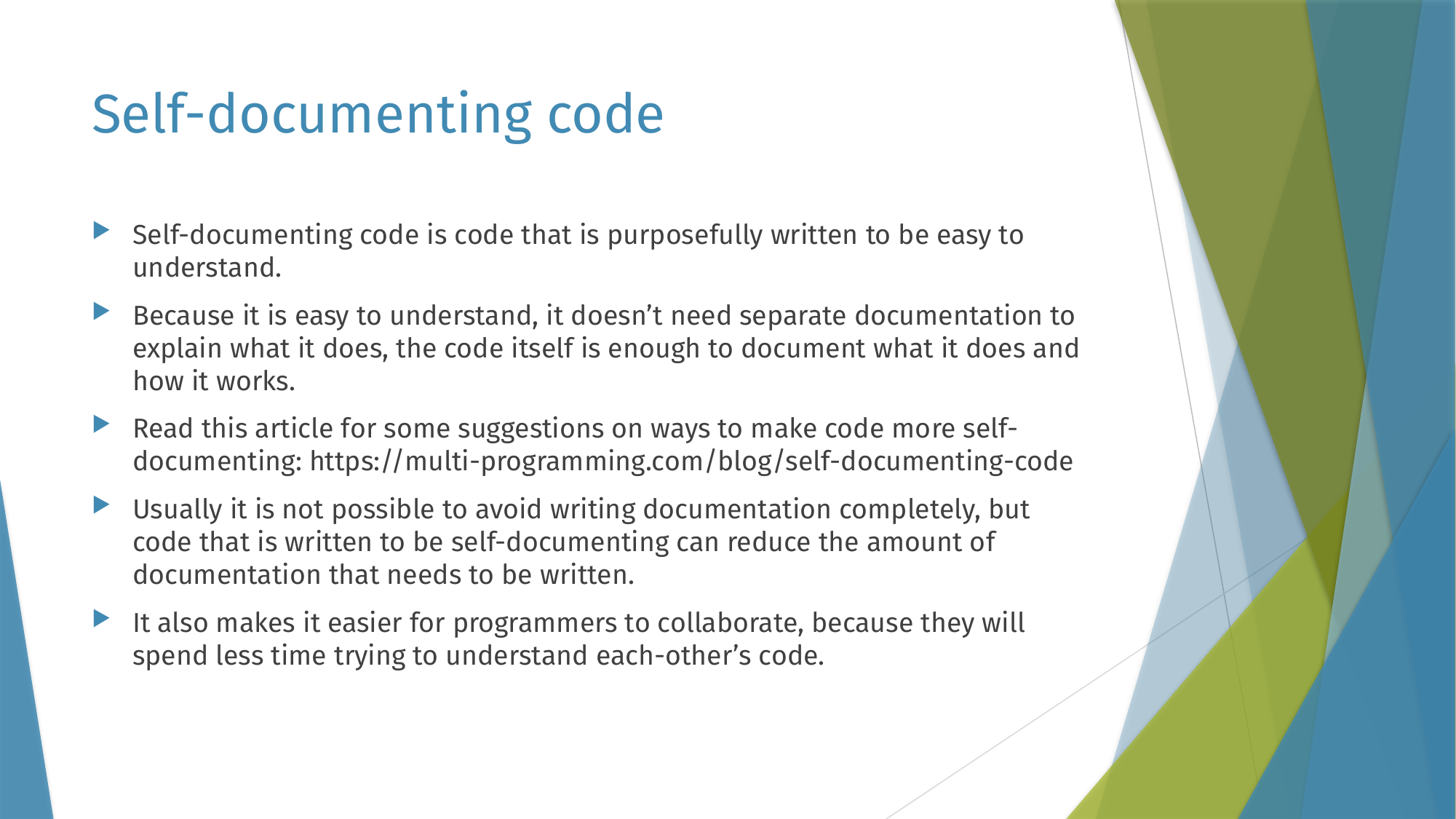

# Self-documenting code
Self-documenting code is code that is purposefully written to be easy to understand.
Because it is easy to understand, it doesn’t need separate documentation to explain what it does, the code itself is enough to document what it does and how it works.
Read this article for some suggestions on ways to make code more self-documenting: https://multi-programming.com/blog/self-documenting-code
Usually it is not possible to avoid writing documentation completely, but code that is written to be self-documenting can reduce the amount of documentation that needs to be written.
It also makes it easier for programmers to collaborate, because they will spend less time trying to understand each-other’s code.